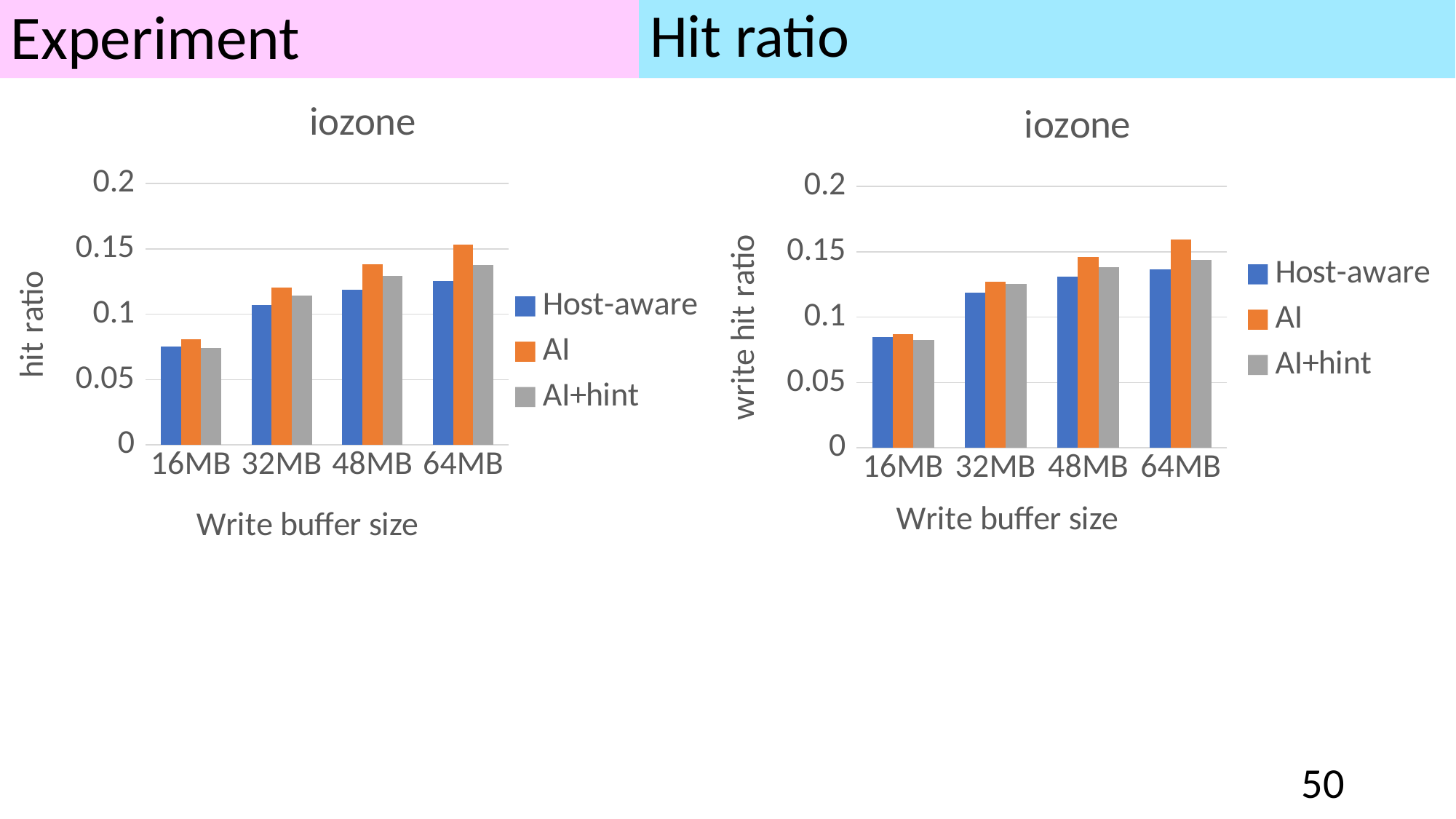

Experiment
Hit ratio

### Chart: iozone

| Category | Host-aware | AI | AI+hint |
|---|---|---|---|
| 16MB | 0.075135 | 0.080553 | 0.074286 |
| 32MB | 0.106789 | 0.120604 | 0.114282 |
| 48MB | 0.118788 | 0.13801 | 0.12917 |
| 64MB | 0.125308 | 0.153168 | 0.137854 |

### Chart: iozone

| Category | Host-aware | AI | AI+hint |
|---|---|---|---|
| 16MB | 0.084657 | 0.086793 | 0.082376 |
| 32MB | 0.11879 | 0.127021 | 0.125574 |
| 48MB | 0.130853 | 0.146242 | 0.138391 |
| 64MB | 0.13674 | 0.15957 | 0.143941 |
50